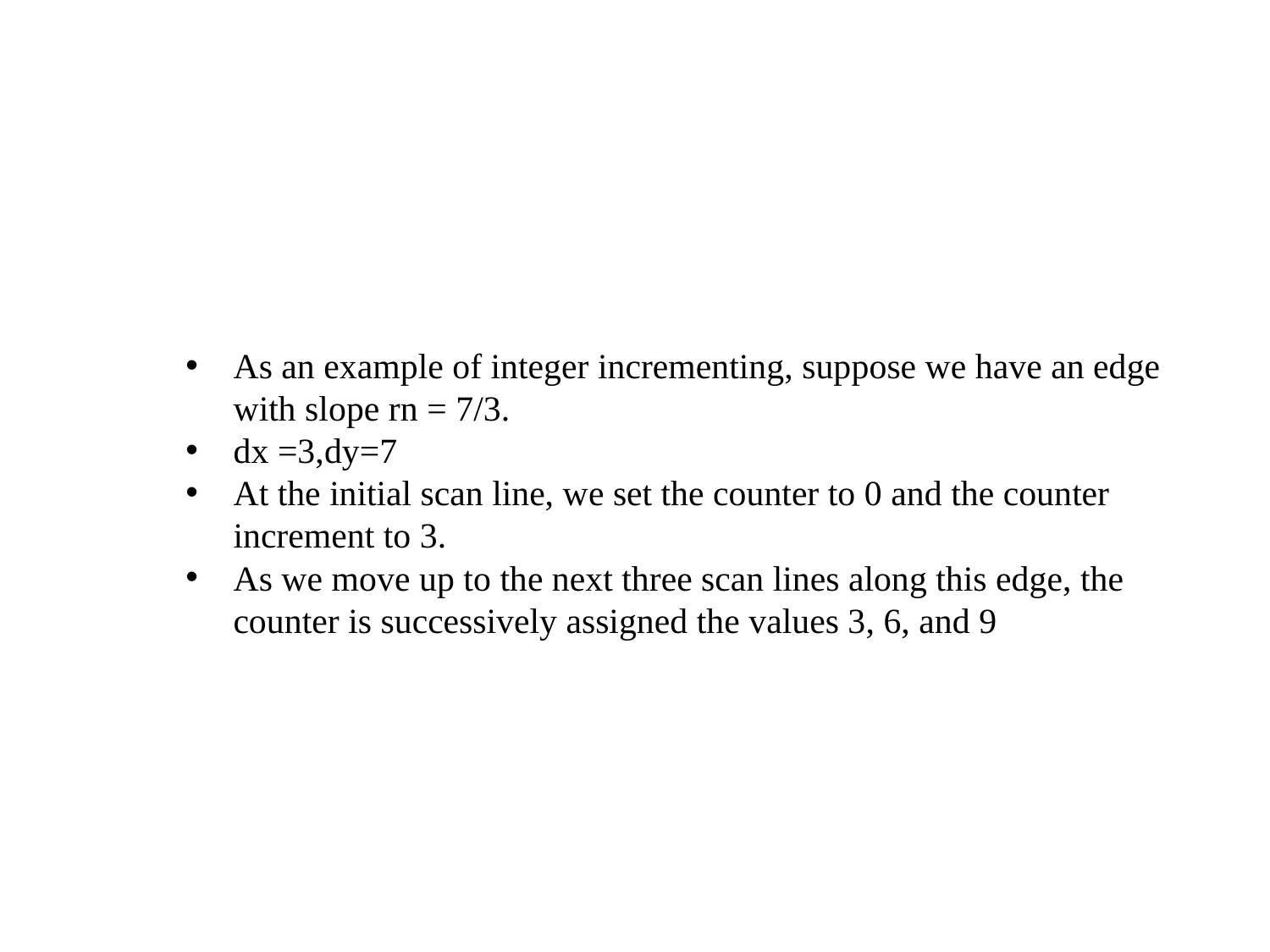

#
As an example of integer incrementing, suppose we have an edge with slope rn = 7/3.
dx =3,dy=7
At the initial scan line, we set the counter to 0 and the counter increment to 3.
As we move up to the next three scan lines along this edge, the counter is successively assigned the values 3, 6, and 9